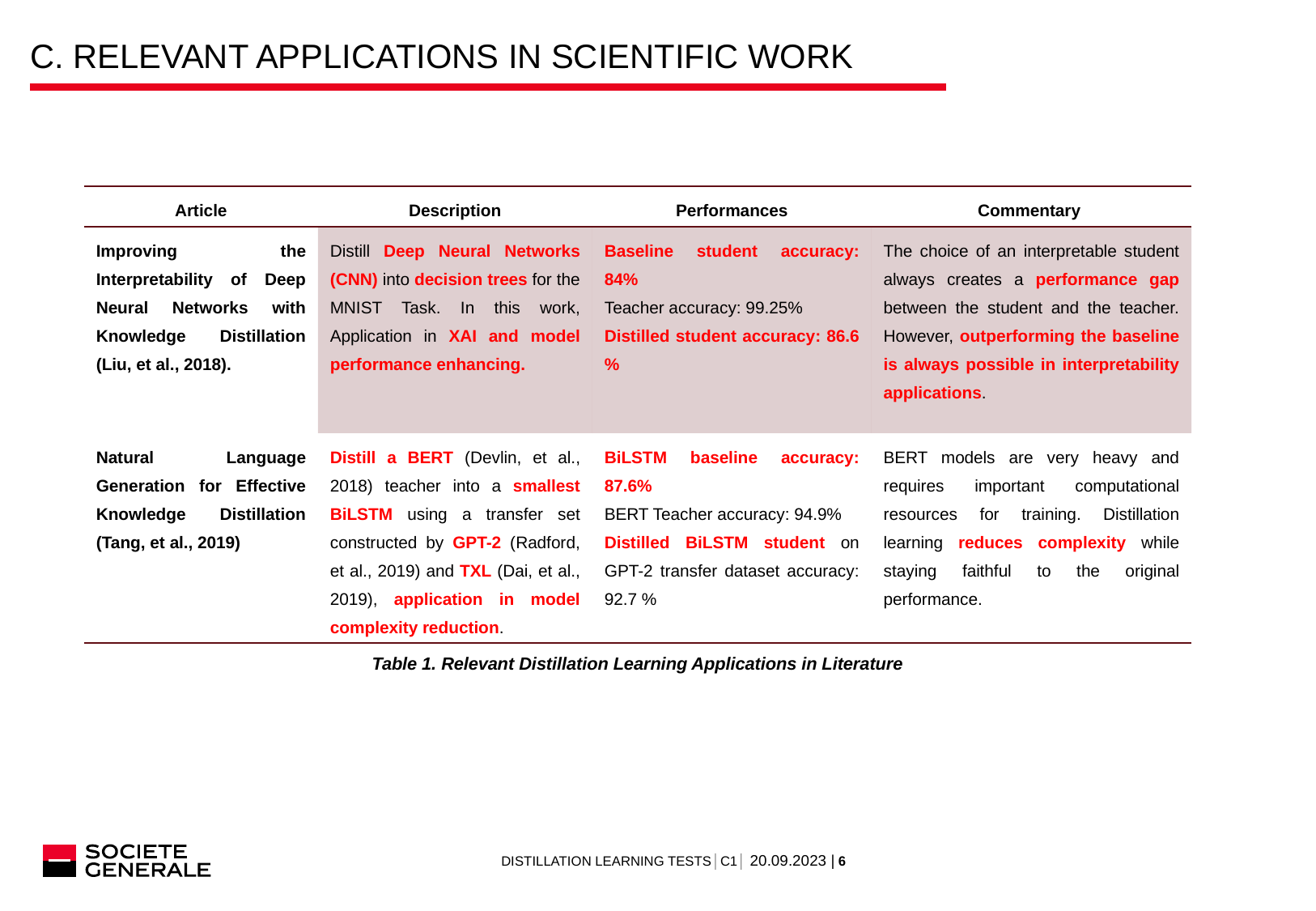

# C. Relevant Applications in Scientific Work
| Article | Description | Performances | Commentary |
| --- | --- | --- | --- |
| Improving the Interpretability of Deep Neural Networks with Knowledge Distillation (Liu, et al., 2018). | Distill Deep Neural Networks (CNN) into decision trees for the MNIST Task. In this work, Application in XAI and model performance enhancing. | Baseline student accuracy: 84% Teacher accuracy: 99.25% Distilled student accuracy: 86.6 % | The choice of an interpretable student always creates a performance gap between the student and the teacher. However, outperforming the baseline is always possible in interpretability applications. |
| Natural Language Generation for Effective Knowledge Distillation (Tang, et al., 2019) | Distill a BERT (Devlin, et al., 2018) teacher into a smallest BiLSTM using a transfer set constructed by GPT-2 (Radford, et al., 2019) and TXL (Dai, et al., 2019), application in model complexity reduction. | BiLSTM baseline accuracy: 87.6% BERT Teacher accuracy: 94.9% Distilled BiLSTM student on GPT-2 transfer dataset accuracy: 92.7 % | BERT models are very heavy and requires important computational resources for training. Distillation learning reduces complexity while staying faithful to the original performance. |
Table 1. Relevant Distillation Learning Applications in Literature